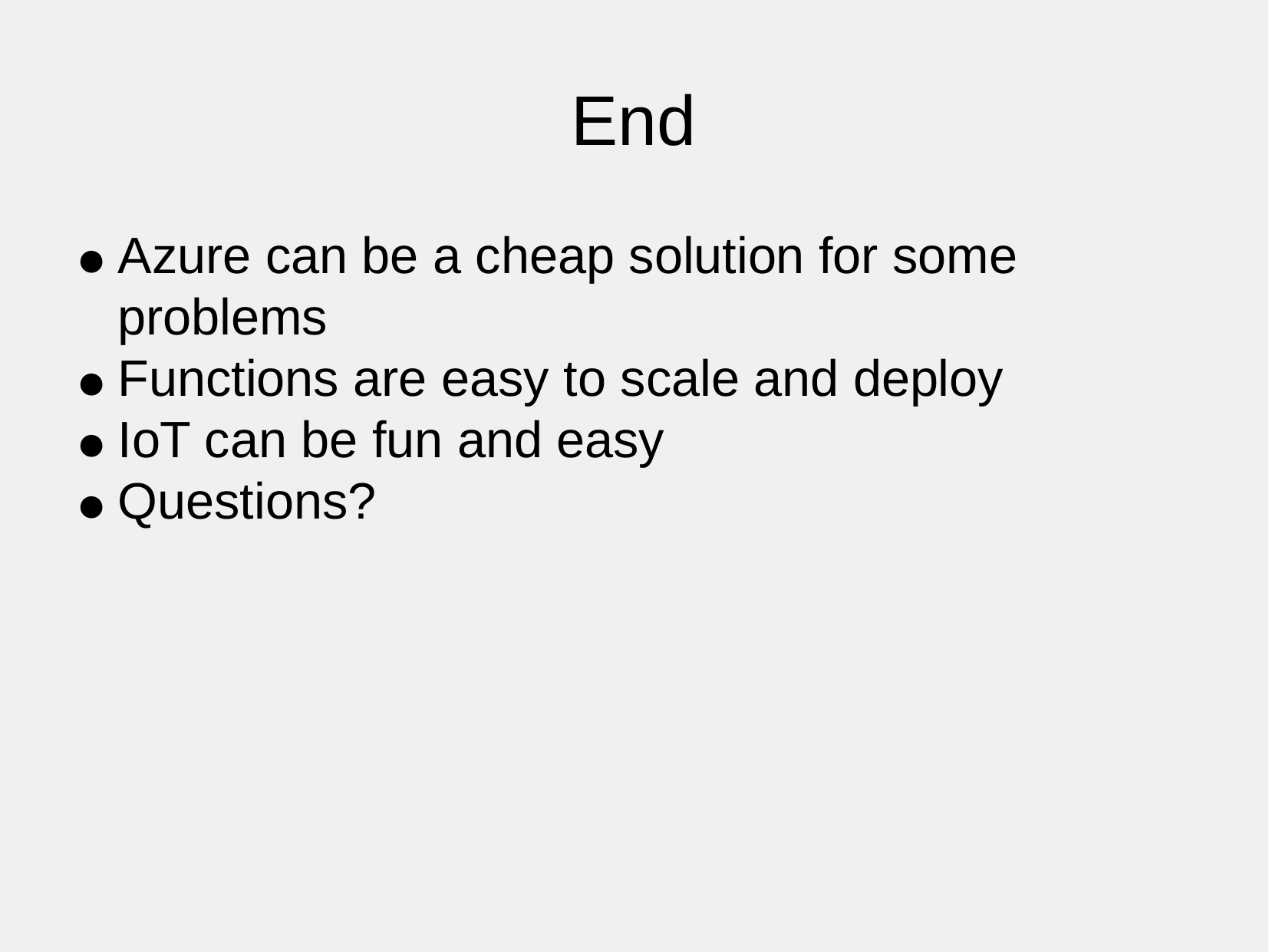

End
Azure can be a cheap solution for some problems
Functions are easy to scale and deploy
IoT can be fun and easy
Questions?